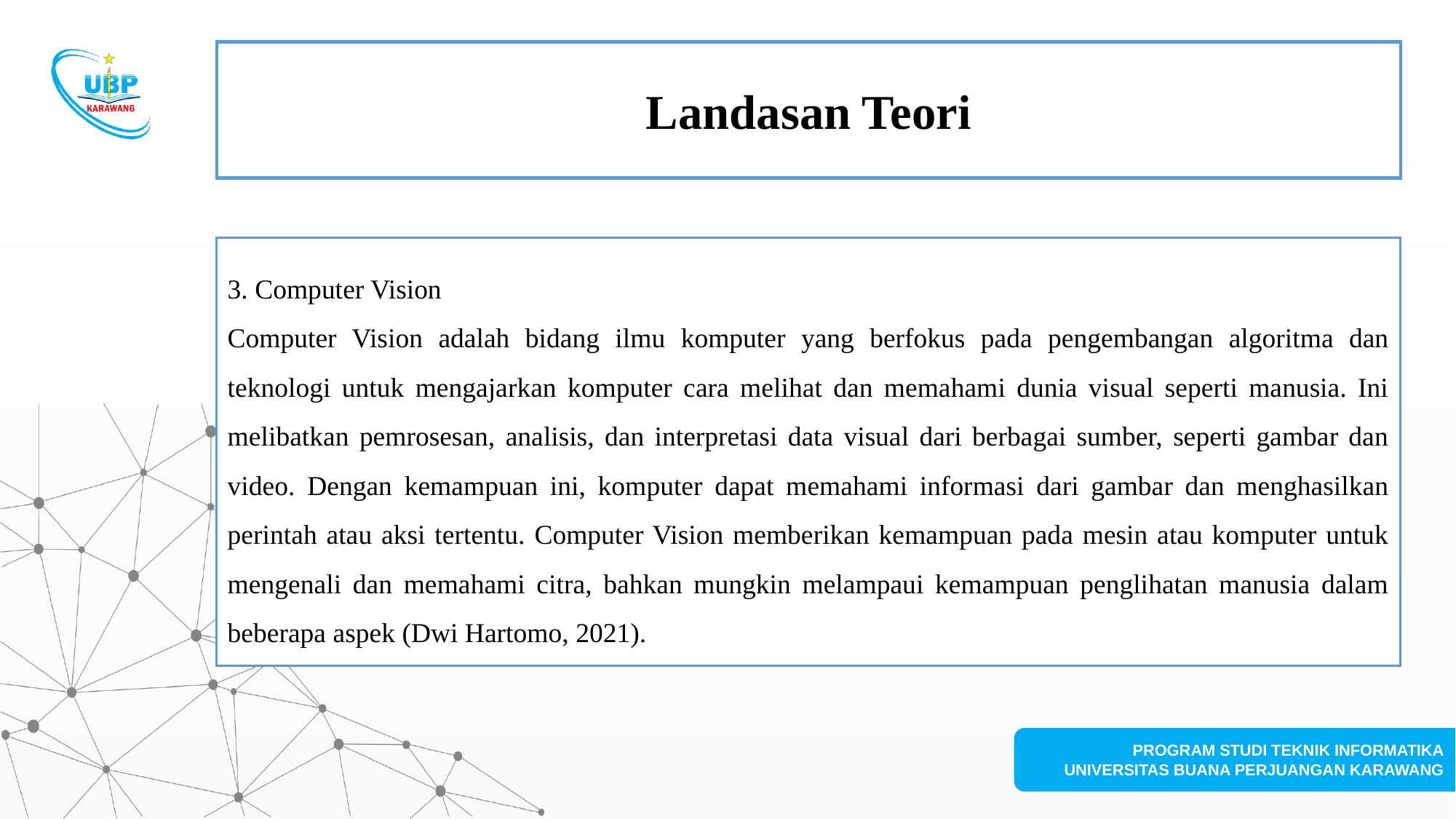

Landasan Teori
3. Computer Vision
Computer Vision adalah bidang ilmu komputer yang berfokus pada pengembangan algoritma dan teknologi untuk mengajarkan komputer cara melihat dan memahami dunia visual seperti manusia. Ini melibatkan pemrosesan, analisis, dan interpretasi data visual dari berbagai sumber, seperti gambar dan video. Dengan kemampuan ini, komputer dapat memahami informasi dari gambar dan menghasilkan perintah atau aksi tertentu. Computer Vision memberikan kemampuan pada mesin atau komputer untuk mengenali dan memahami citra, bahkan mungkin melampaui kemampuan penglihatan manusia dalam beberapa aspek (Dwi Hartomo, 2021).